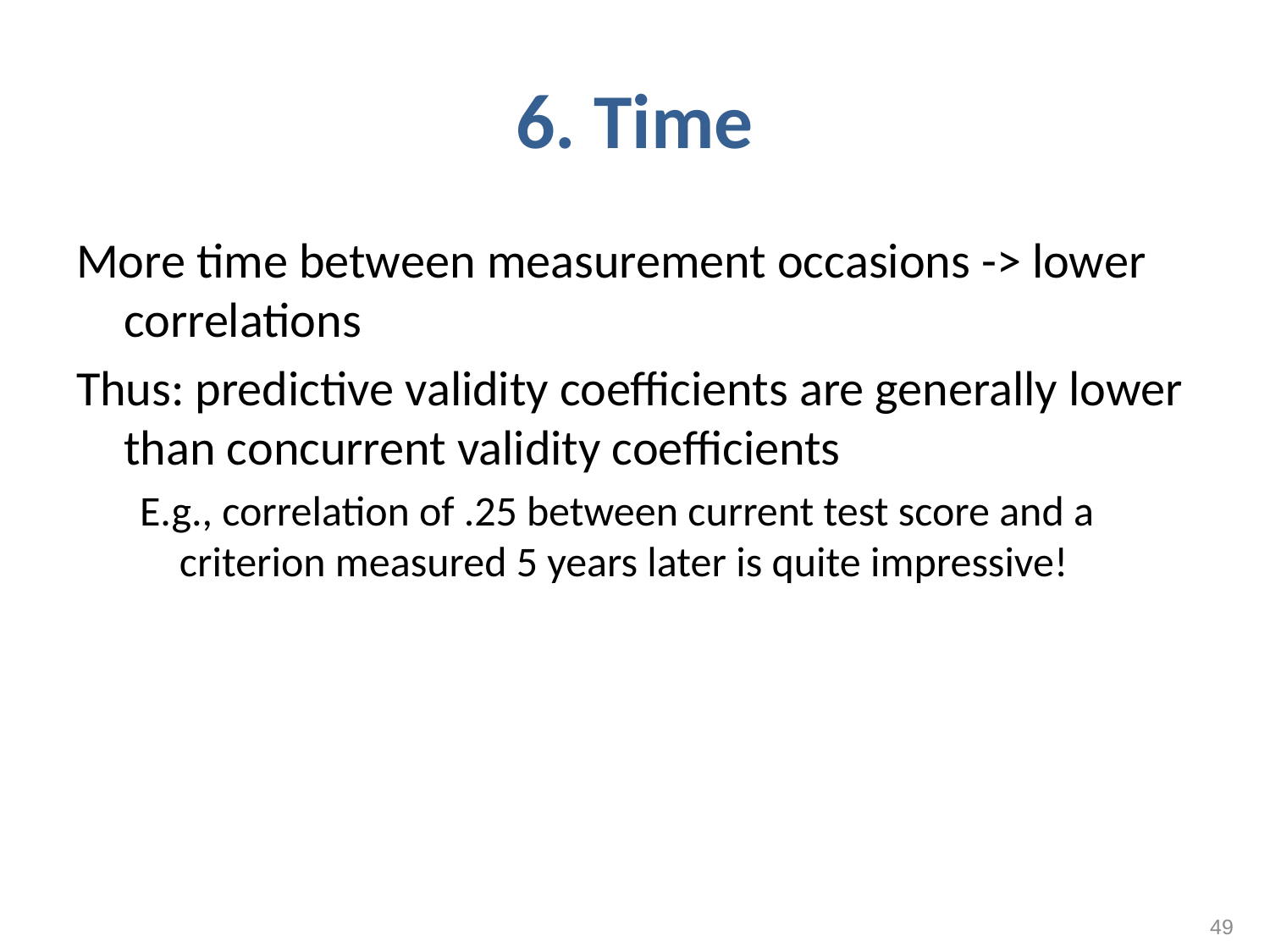

# 6. Time
More time between measurement occasions -> lower correlations
Thus: predictive validity coefficients are generally lower than concurrent validity coefficients
E.g., correlation of .25 between current test score and a criterion measured 5 years later is quite impressive!
49